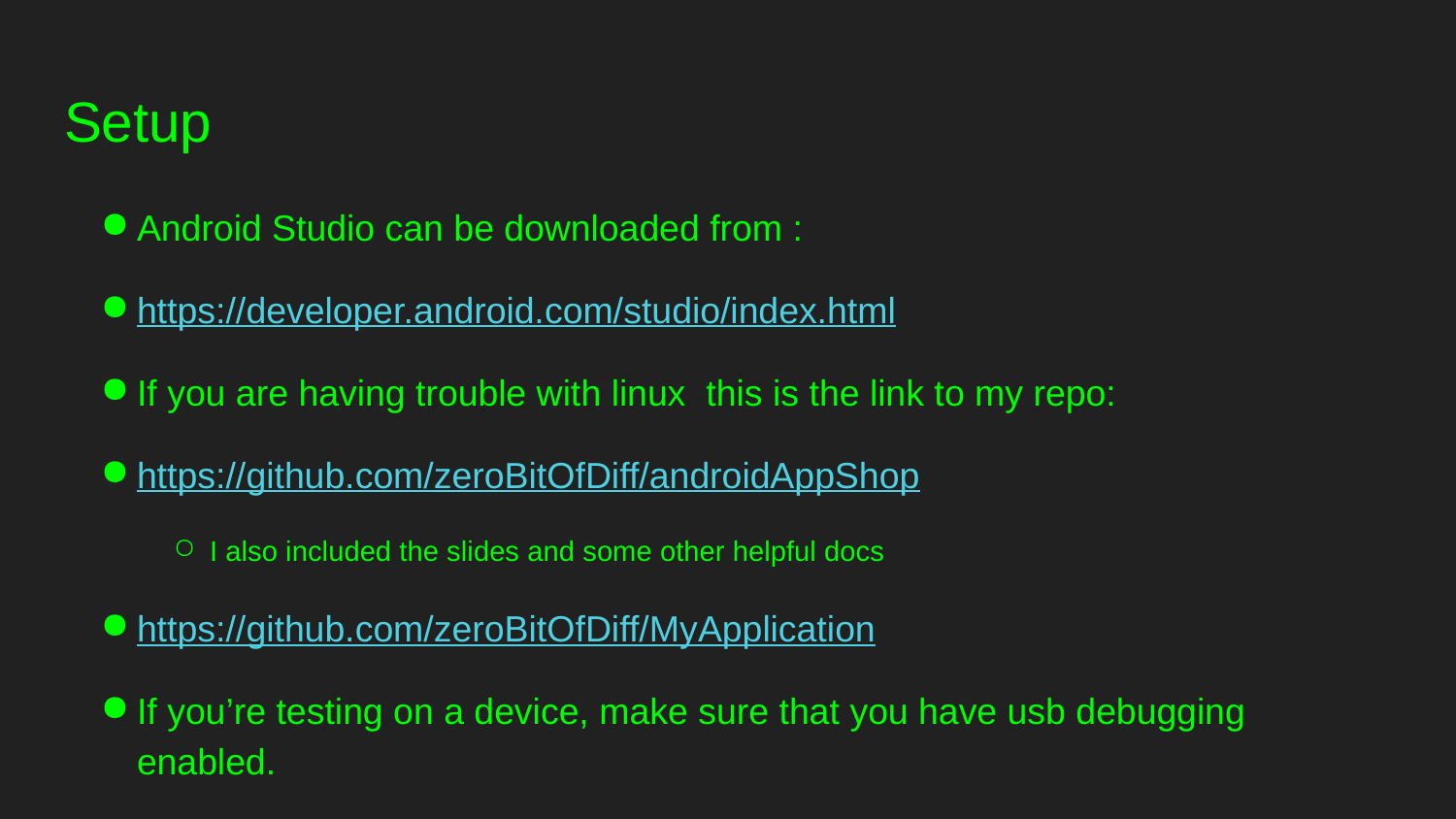

# Setup
Android Studio can be downloaded from :
https://developer.android.com/studio/index.html
If you are having trouble with linux  this is the link to my repo:
https://github.com/zeroBitOfDiff/androidAppShop
I also included the slides and some other helpful docs
https://github.com/zeroBitOfDiff/MyApplication
If you’re testing on a device, make sure that you have usb debugging enabled.
If you’re testing on an emulator, make sure you have virtualization turned on and have kvm or haxm installed.